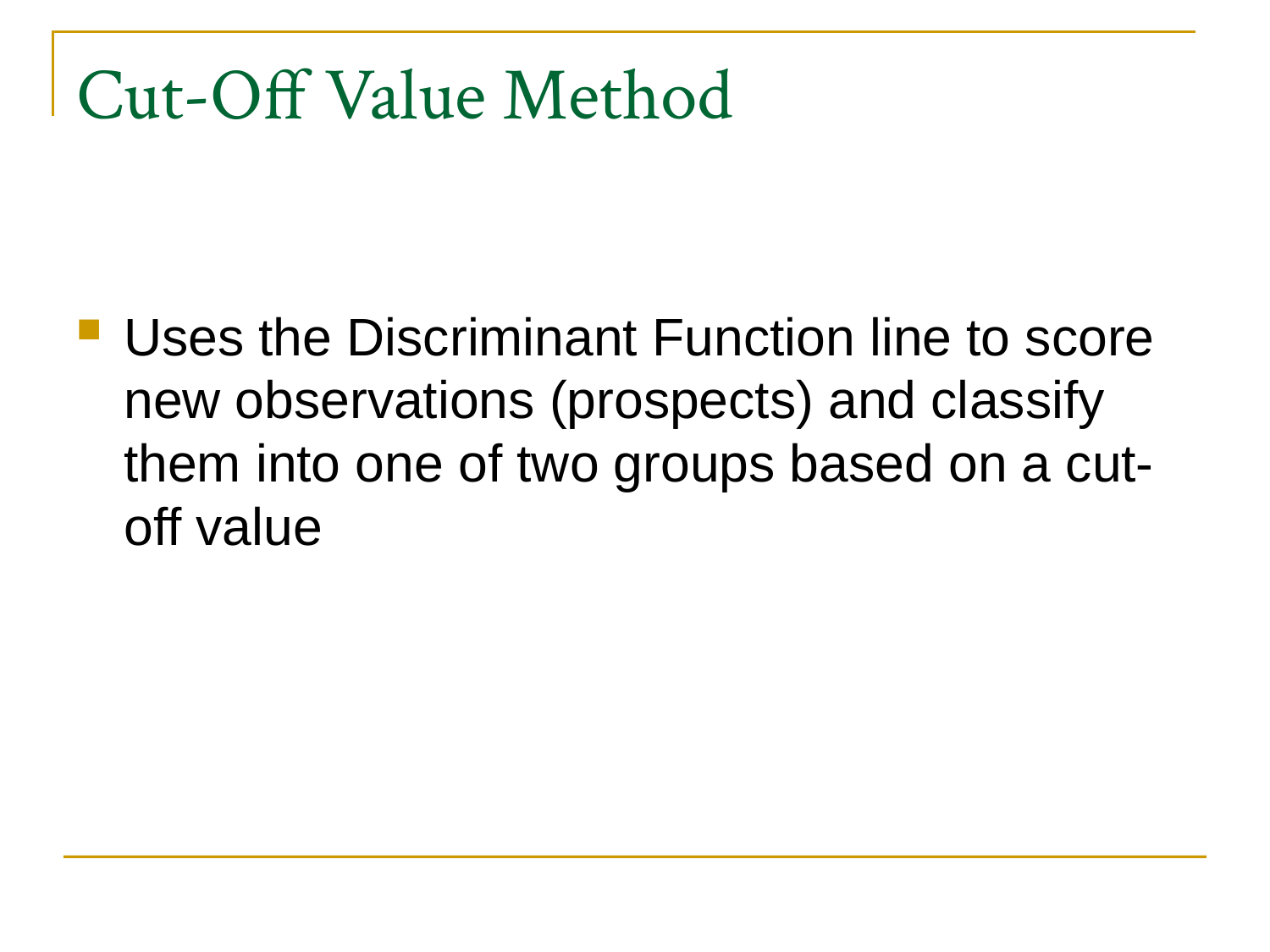

# Cut-Off Value Method

Uses the Discriminant Function line to score new observations (prospects) and classify them into one of two groups based on a cut-off value